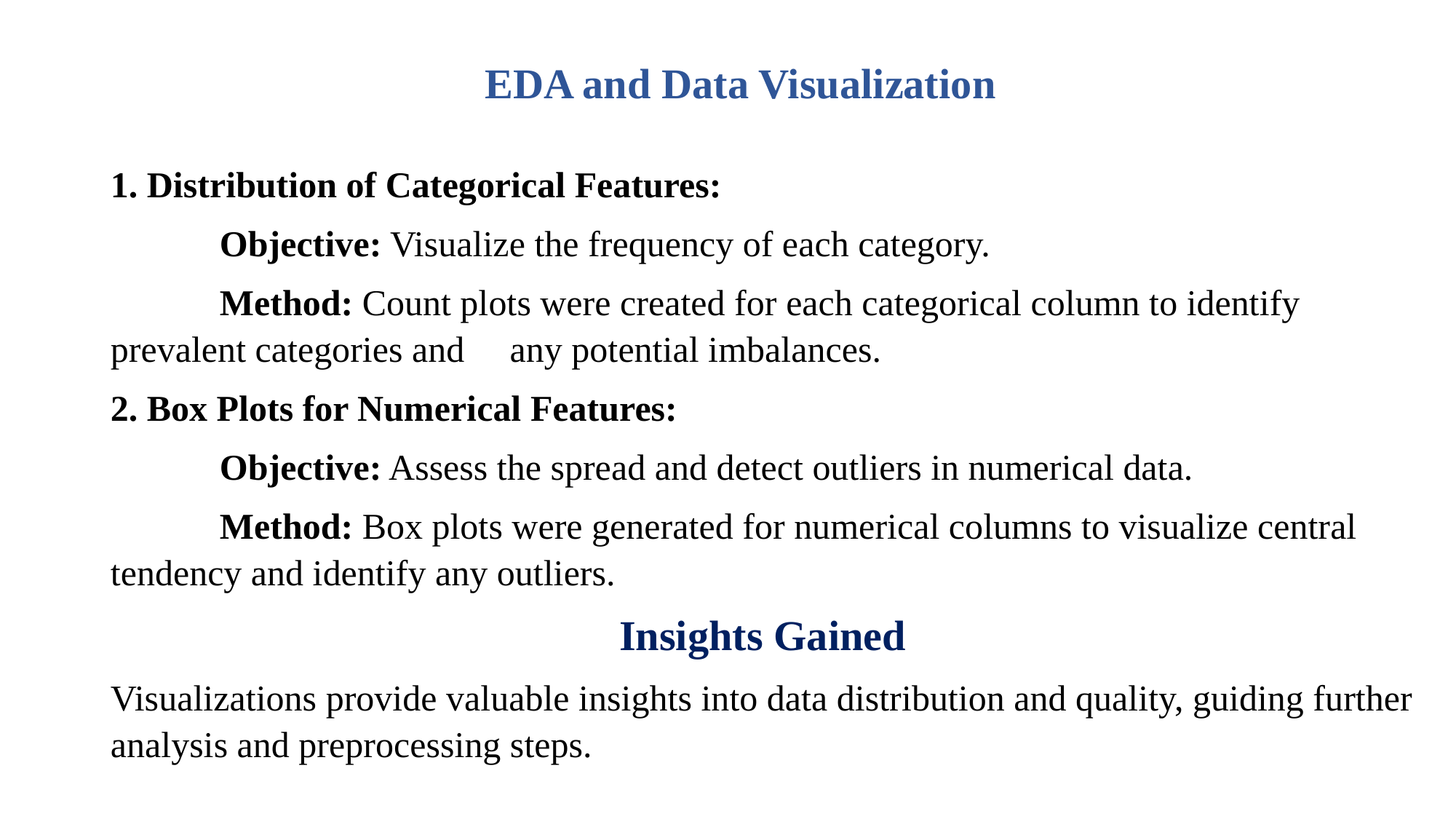

EDA and Data Visualization

1. Distribution of Categorical Features:
            Objective: Visualize the frequency of each category.
            Method: Count plots were created for each categorical column to identify prevalent categories and     any potential imbalances.
2. Box Plots for Numerical Features:
            Objective: Assess the spread and detect outliers in numerical data.
            Method: Box plots were generated for numerical columns to visualize central tendency and identify any outliers.
Insights Gained
Visualizations provide valuable insights into data distribution and quality, guiding further analysis and preprocessing steps.